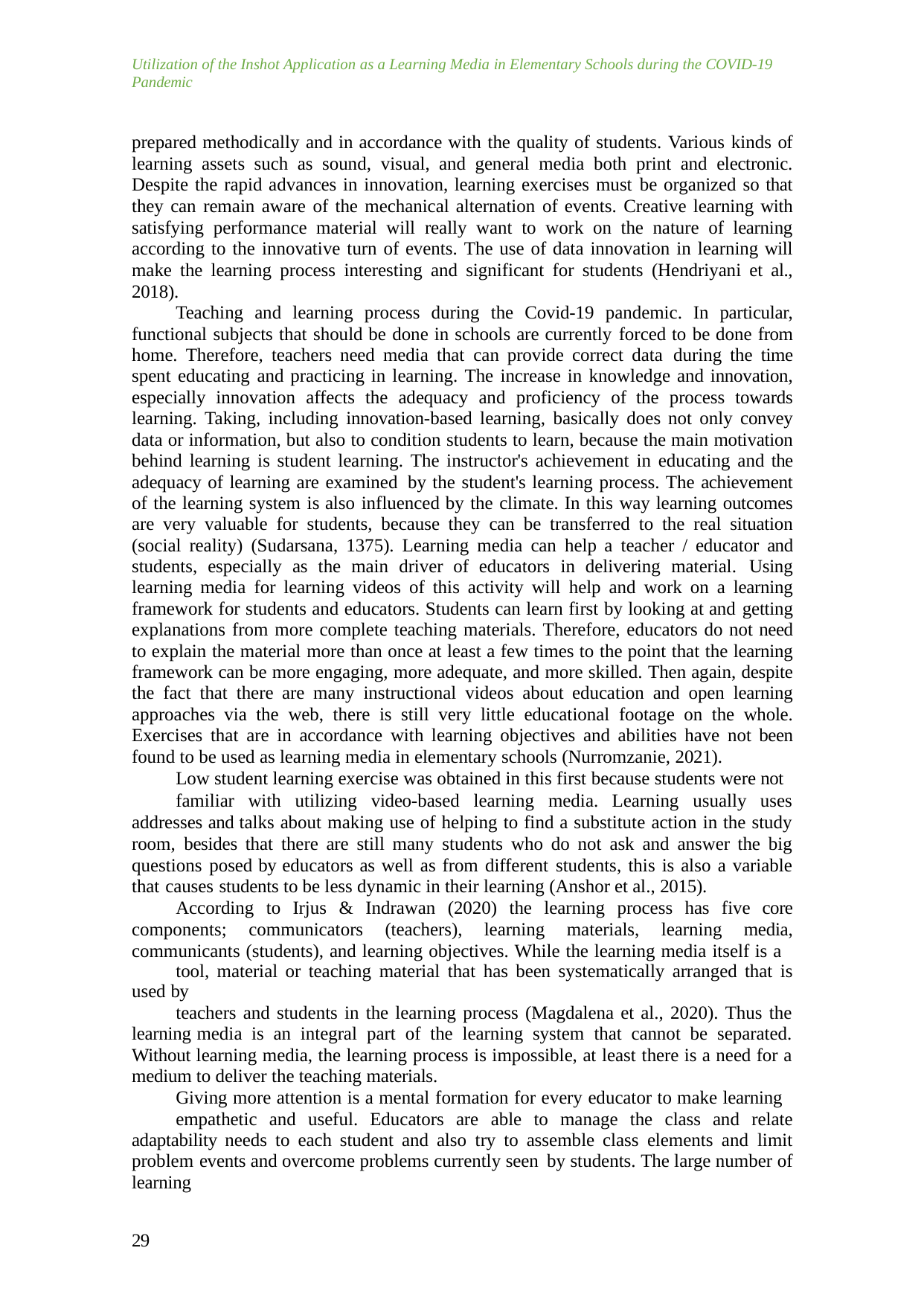

Utilization of the Inshot Application as a Learning Media in Elementary Schools during the COVID-19 Pandemic

prepared methodically and in accordance with the quality of students. Various kinds of learning assets such as sound, visual, and general media both print and electronic. Despite the rapid advances in innovation, learning exercises must be organized so that they can remain aware of the mechanical alternation of events. Creative learning with satisfying performance material will really want to work on the nature of learning according to the innovative turn of events. The use of data innovation in learning will make the learning process interesting and significant for students (Hendriyani et al., 2018).
Teaching and learning process during the Covid-19 pandemic. In particular, functional subjects that should be done in schools are currently forced to be done from home. Therefore, teachers need media that can provide correct data during the time spent educating and practicing in learning. The increase in knowledge and innovation, especially innovation affects the adequacy and proficiency of the process towards learning. Taking, including innovation-based learning, basically does not only convey data or information, but also to condition students to learn, because the main motivation behind learning is student learning. The instructor's achievement in educating and the adequacy of learning are examined by the student's learning process. The achievement of the learning system is also influenced by the climate. In this way learning outcomes are very valuable for students, because they can be transferred to the real situation (social reality) (Sudarsana, 1375). Learning media can help a teacher / educator and students, especially as the main driver of educators in delivering material. Using learning media for learning videos of this activity will help and work on a learning framework for students and educators. Students can learn first by looking at and getting explanations from more complete teaching materials. Therefore, educators do not need to explain the material more than once at least a few times to the point that the learning framework can be more engaging, more adequate, and more skilled. Then again, despite the fact that there are many instructional videos about education and open learning approaches via the web, there is still very little educational footage on the whole. Exercises that are in accordance with learning objectives and abilities have not been found to be used as learning media in elementary schools (Nurromzanie, 2021).
Low student learning exercise was obtained in this first because students were not
familiar with utilizing video-based learning media. Learning usually uses addresses and talks about making use of helping to find a substitute action in the study room, besides that there are still many students who do not ask and answer the big questions posed by educators as well as from different students, this is also a variable that causes students to be less dynamic in their learning (Anshor et al., 2015).
According to Irjus & Indrawan (2020) the learning process has five core components;  communicators  (teachers),  learning  materials,  learning  media, communicants (students), and learning objectives. While the learning media itself is a
tool, material or teaching material that has been systematically arranged that is used by
teachers and students in the learning process (Magdalena et al., 2020). Thus the learning media is an integral part of the learning system that cannot be separated. Without learning media, the learning process is impossible, at least there is a need for a medium to deliver the teaching materials.
Giving more attention is a mental formation for every educator to make learning
empathetic and useful. Educators are able to manage the class and relate adaptability needs to each student and also try to assemble class elements and limit problem events and overcome problems currently seen by students. The large number of learning
29